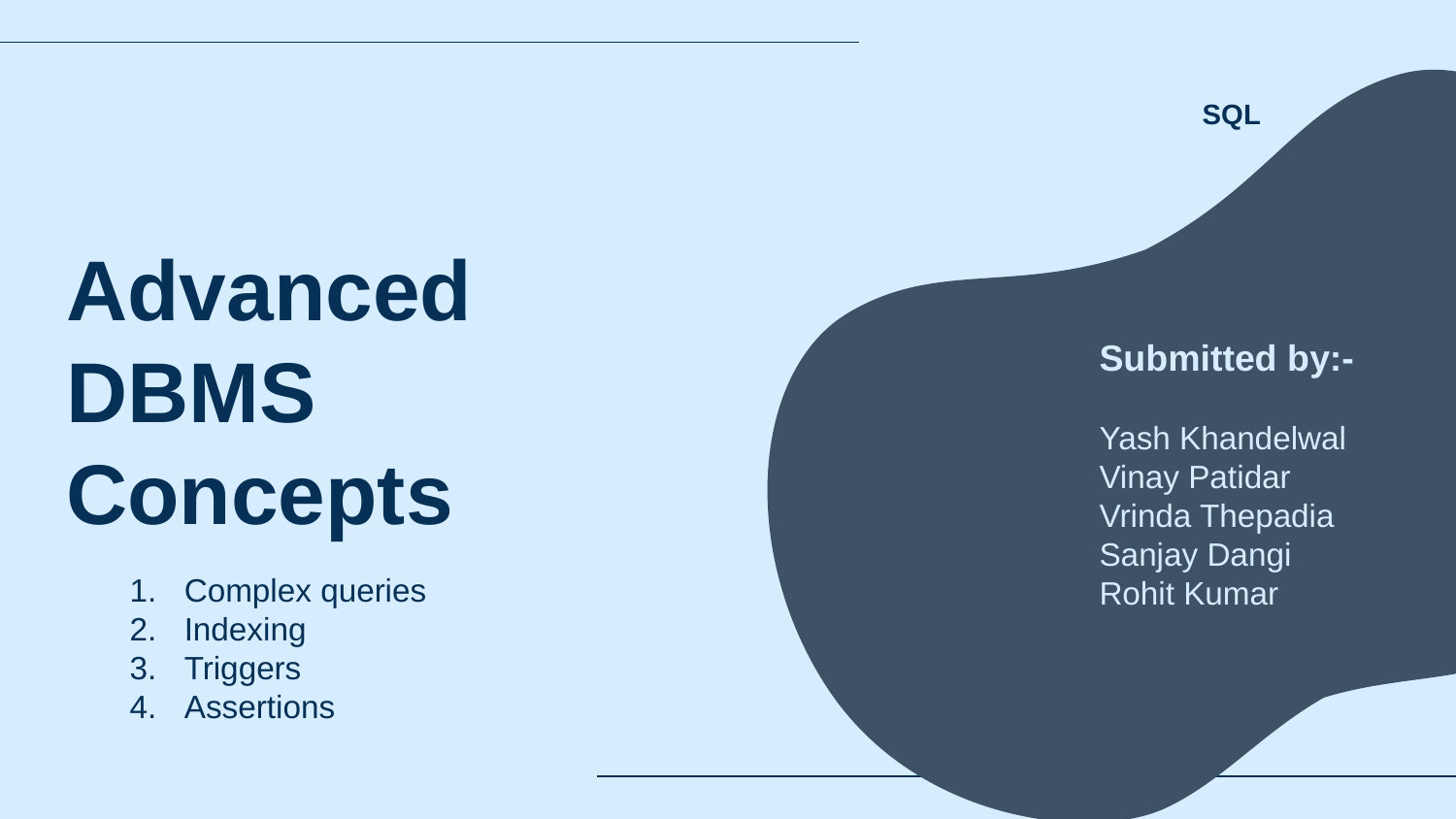

SQL

# Advanced DBMS Concepts
Submitted by:-
Yash Khandelwal
Vinay Patidar
Vrinda Thepadia
Sanjay Dangi
Rohit Kumar

Complex queries
Indexing
Triggers
Assertions